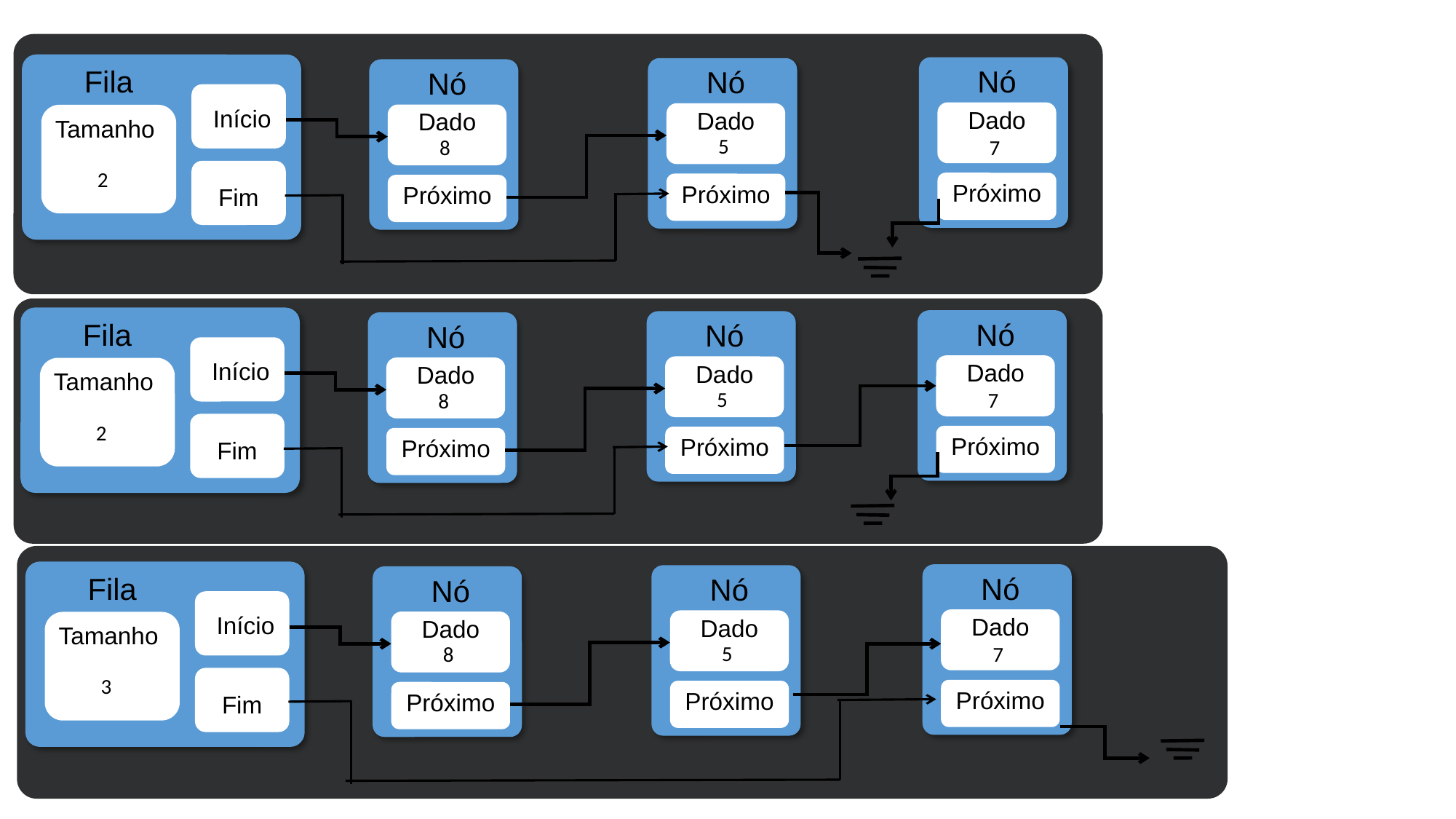

Fila

Início

Tamanho

Fim

Nó
Dado

Próximo

Nó
Dado

Próximo

Nó
Dado

Próximo
5
7
8
2

Fila

Início

Tamanho

Fim

Nó
Dado

Próximo

Nó
Dado

Próximo

Nó
Dado

Próximo
5
7
8
2

Fila

Início

Tamanho

Fim

Nó
Dado

Próximo

Nó
Dado

Próximo

Nó
Dado

Próximo
5
7
8
3